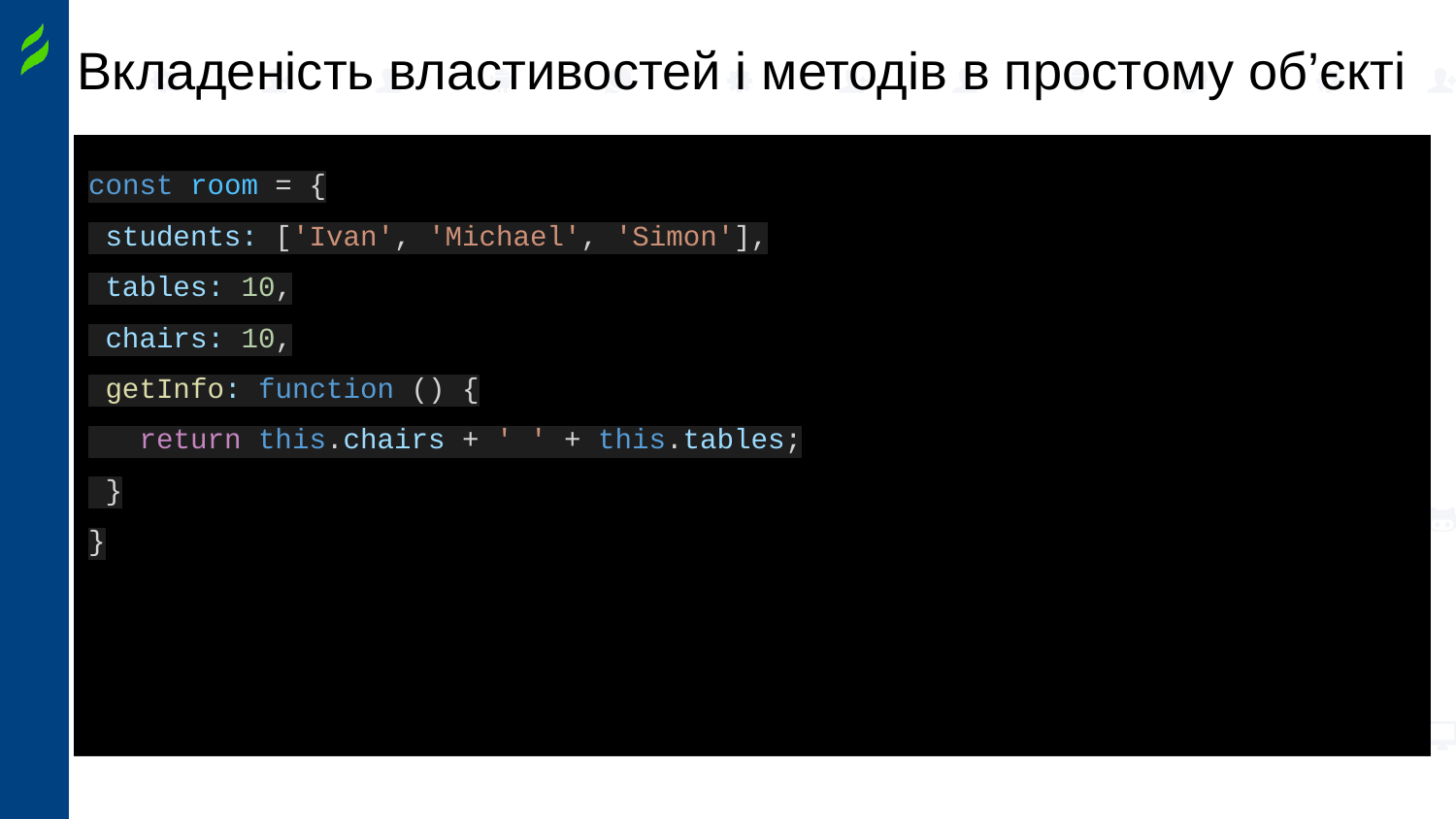

# Вкладеність властивостей і методів в простому об’єкті
const room = {
 students: ['Ivan', 'Michael', 'Simon'],
 tables: 10,
 chairs: 10,
 getInfo: function () {
   return this.chairs + ' ' + this.tables;
 }
}